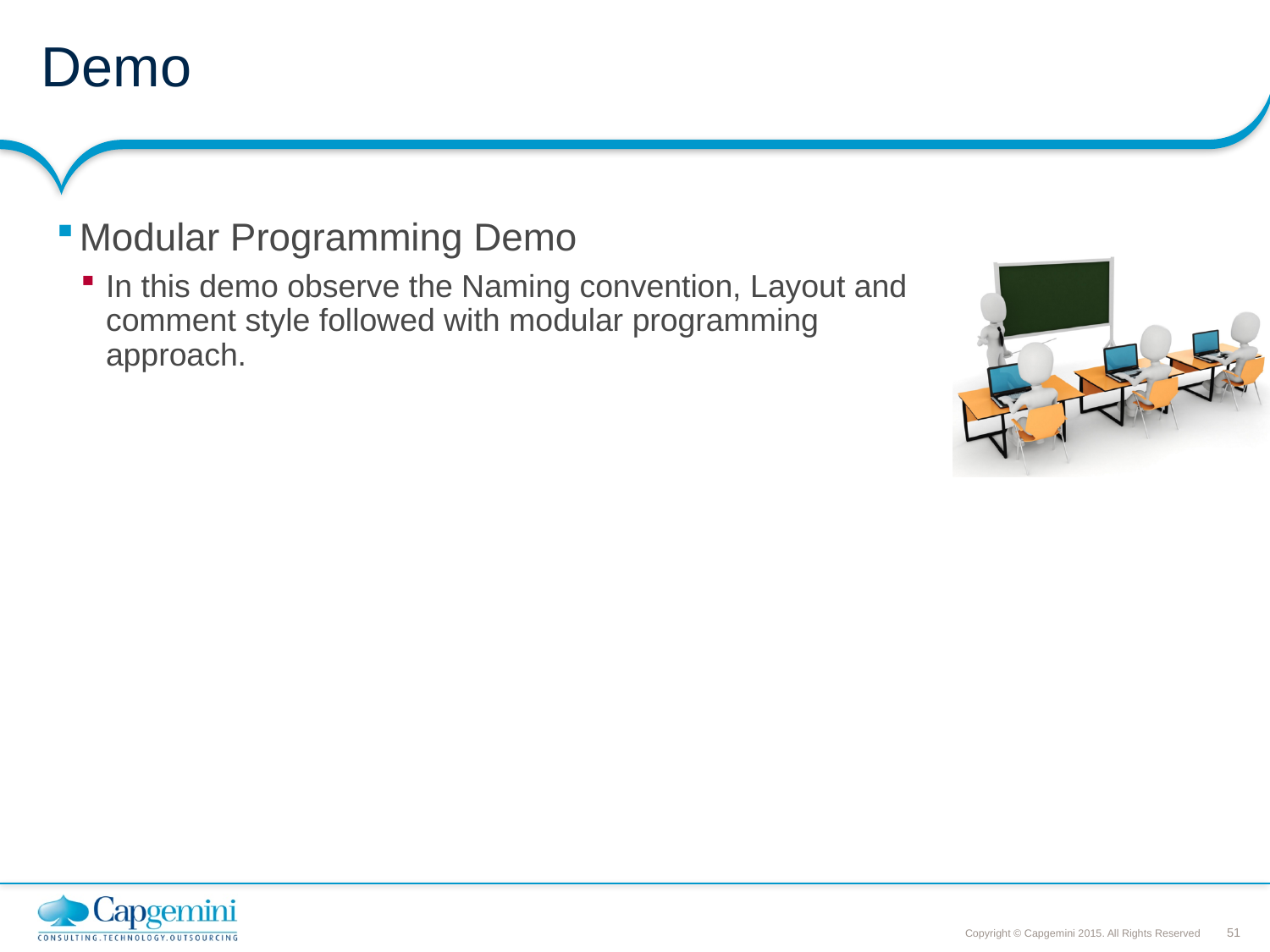

# Demo
Modular Programming Demo
In this demo observe the Naming convention, Layout and comment style followed with modular programming approach.